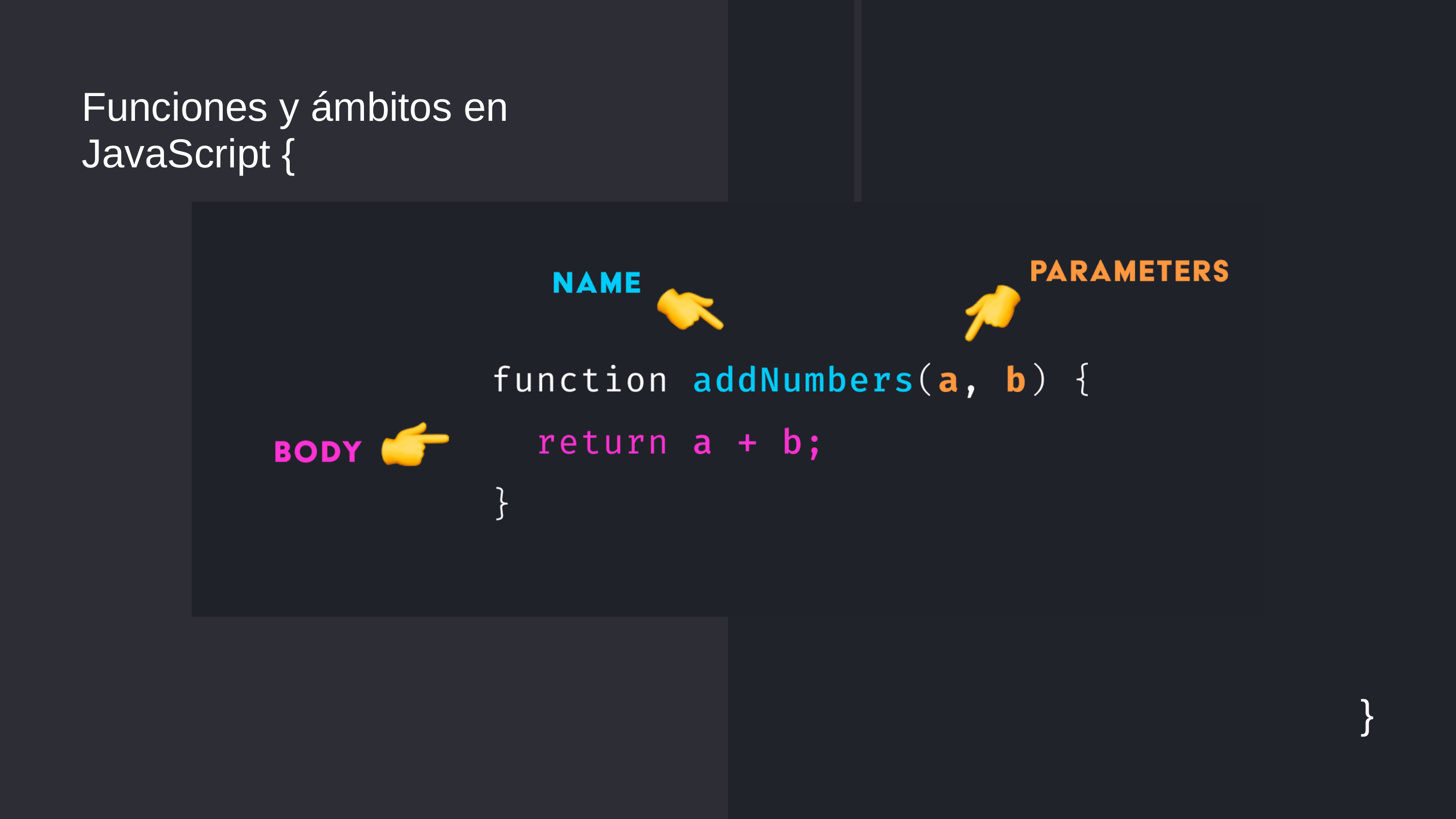

Funciones y ámbitos en JavaScript {

}